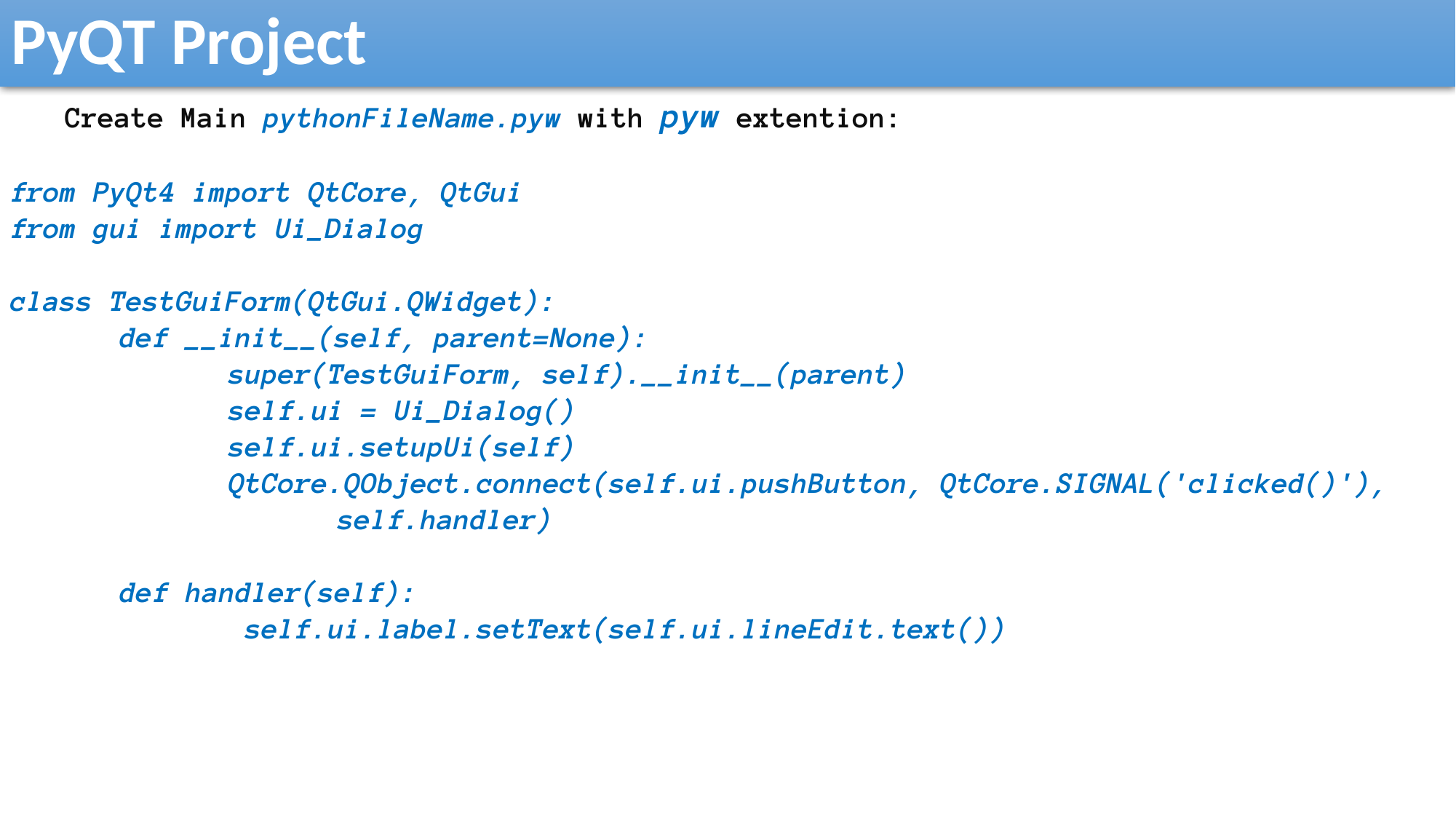

PyQT Project
Create Main pythonFileName.pyw with pyw extention:

from PyQt4 import QtCore, QtGui
from gui import Ui_Dialog

class TestGuiForm(QtGui.QWidget):
	def __init__(self, parent=None):
		super(TestGuiForm, self).__init__(parent)
		self.ui = Ui_Dialog()
		self.ui.setupUi(self)
		QtCore.QObject.connect(self.ui.pushButton, QtCore.SIGNAL('clicked()'), 				self.handler)

	def handler(self):
		 self.ui.label.setText(self.ui.lineEdit.text())